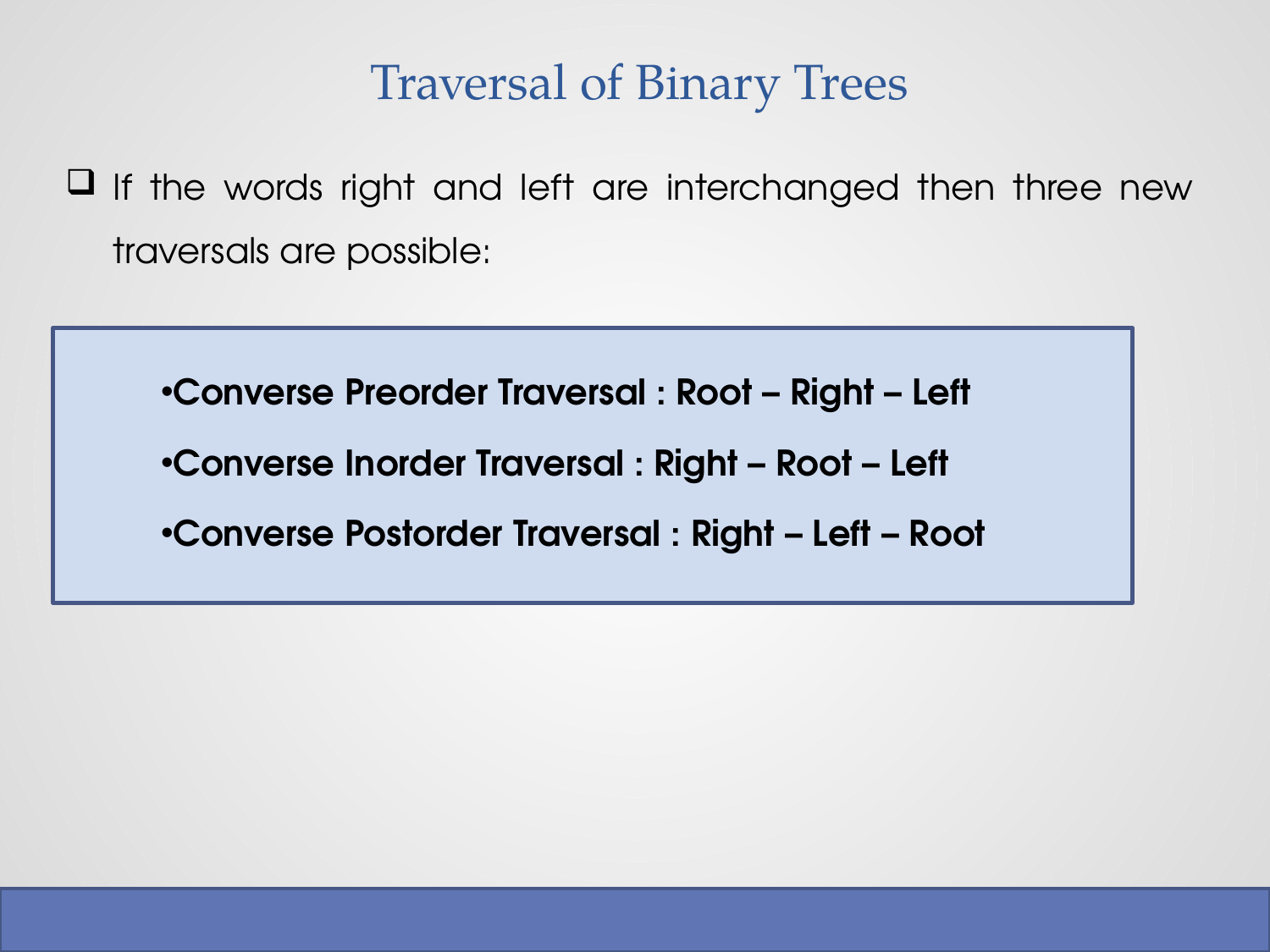

# Traversal of Binary Trees
If the words right and left are interchanged then three new traversals are possible:

Converse Preorder Traversal : Root – Right – Left
Converse Inorder Traversal : Right – Root – Left
Converse Postorder Traversal : Right – Left – Root